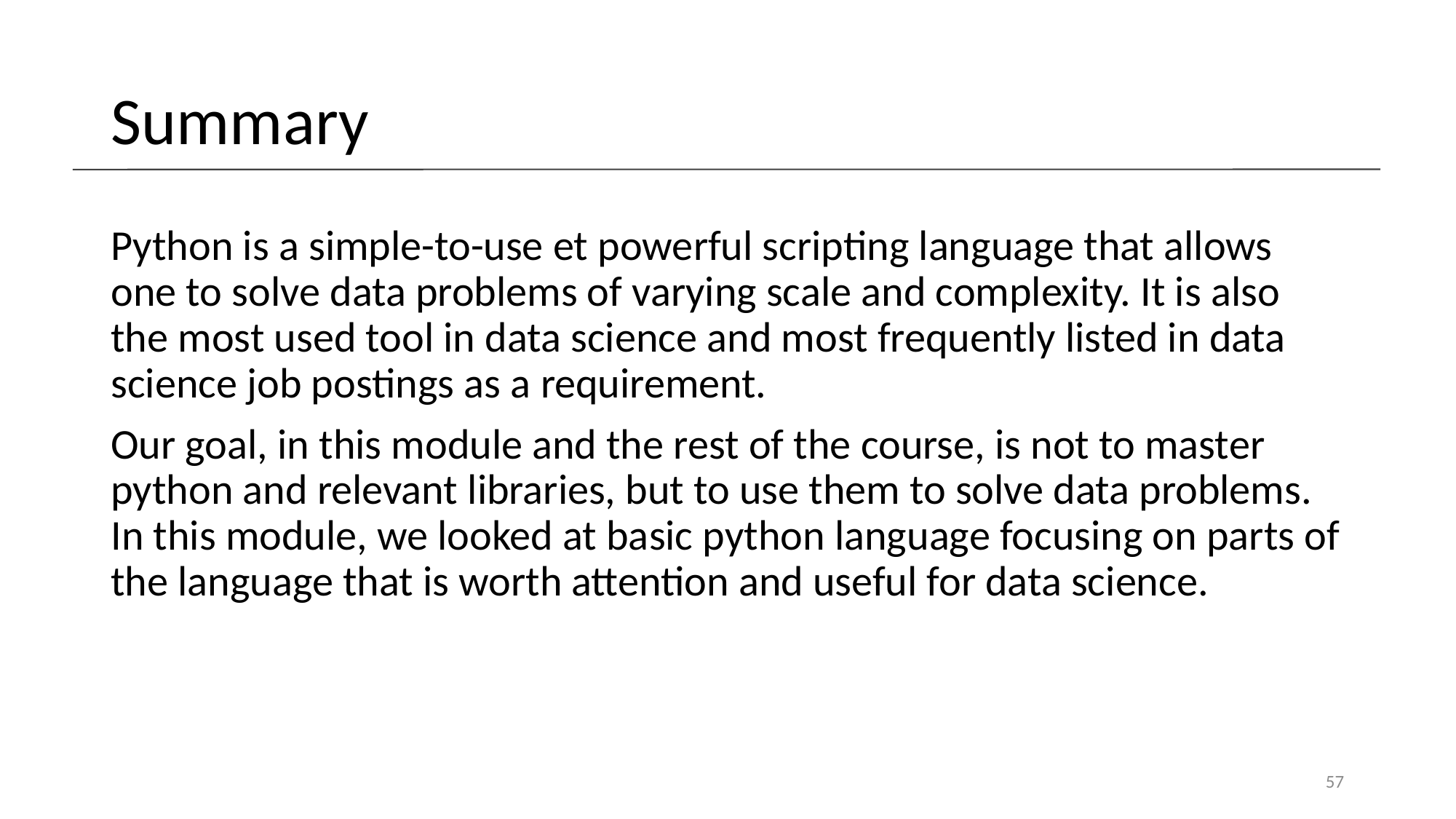

# Summary
Python is a simple-to-use et powerful scripting language that allows one to solve data problems of varying scale and complexity. It is also the most used tool in data science and most frequently listed in data science job postings as a requirement.
Our goal, in this module and the rest of the course, is not to master python and relevant libraries, but to use them to solve data problems.  In this module, we looked at basic python language focusing on parts of the language that is worth attention and useful for data science.

57